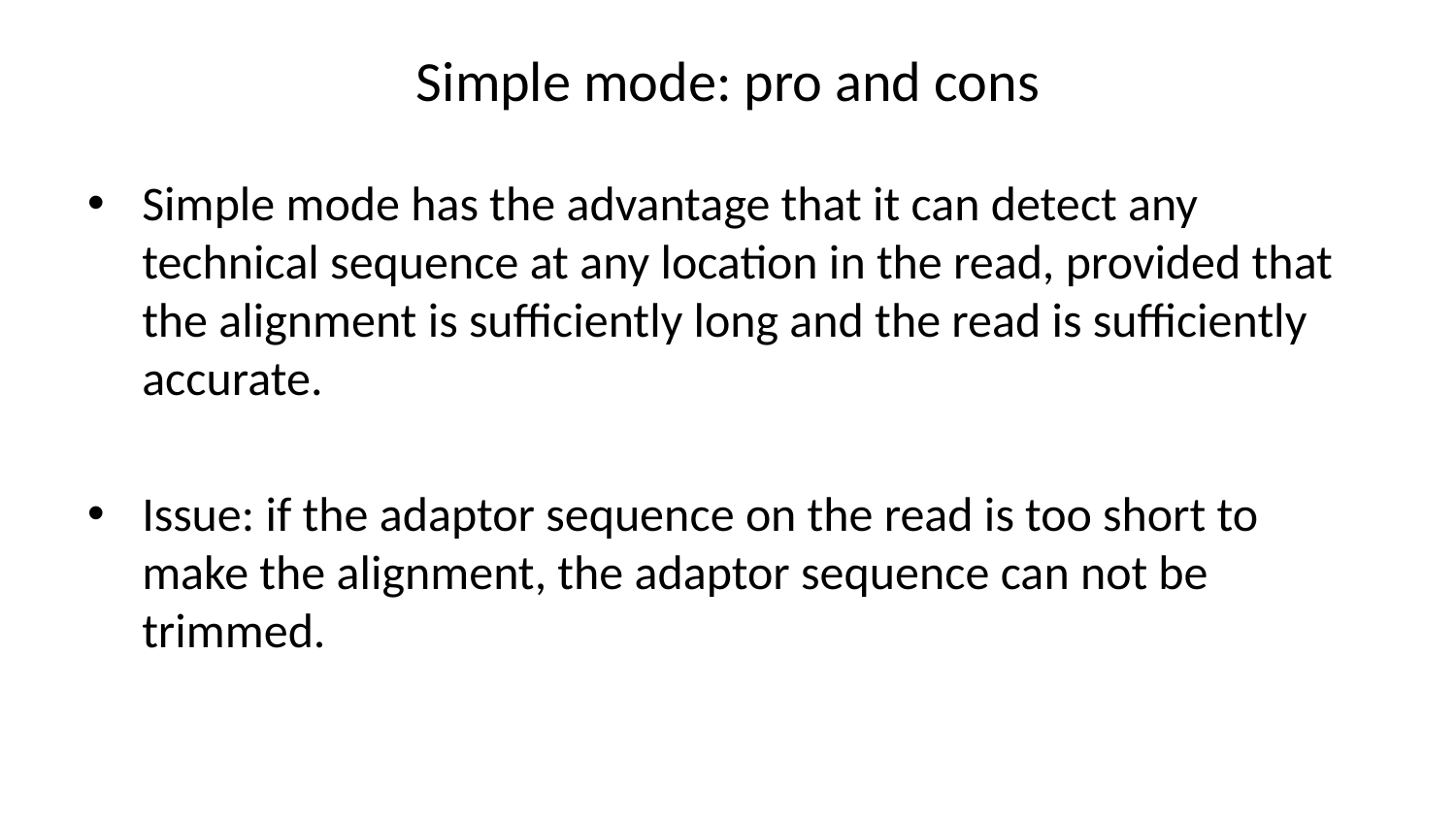

# Simple mode: pro and cons
Simple mode has the advantage that it can detect any technical sequence at any location in the read, provided that the alignment is sufficiently long and the read is sufficiently accurate.

Issue: if the adaptor sequence on the read is too short to make the alignment, the adaptor sequence can not be trimmed.